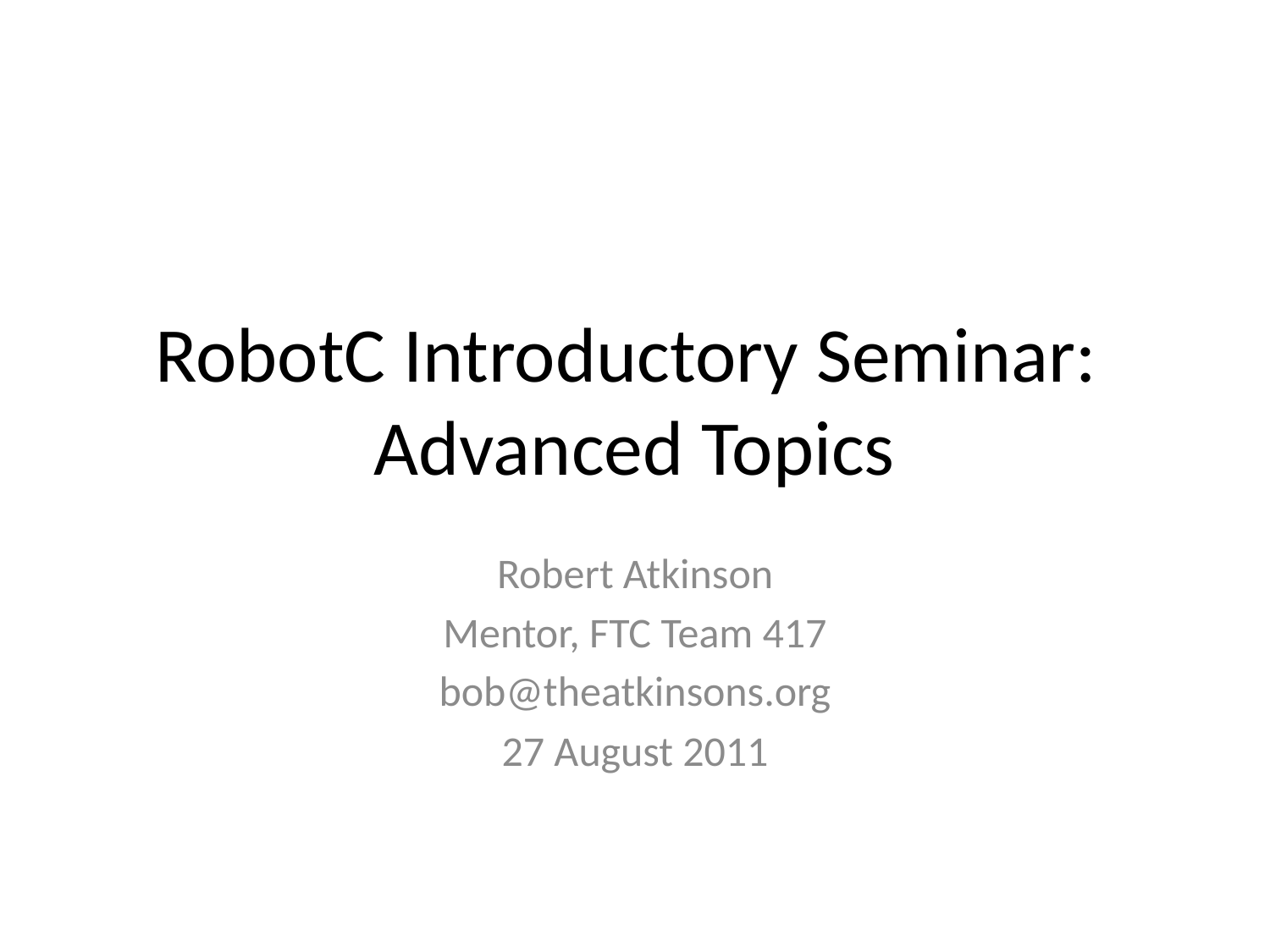

# RobotC Introductory Seminar: Advanced Topics
Robert Atkinson
Mentor, FTC Team 417
bob@theatkinsons.org
27 August 2011